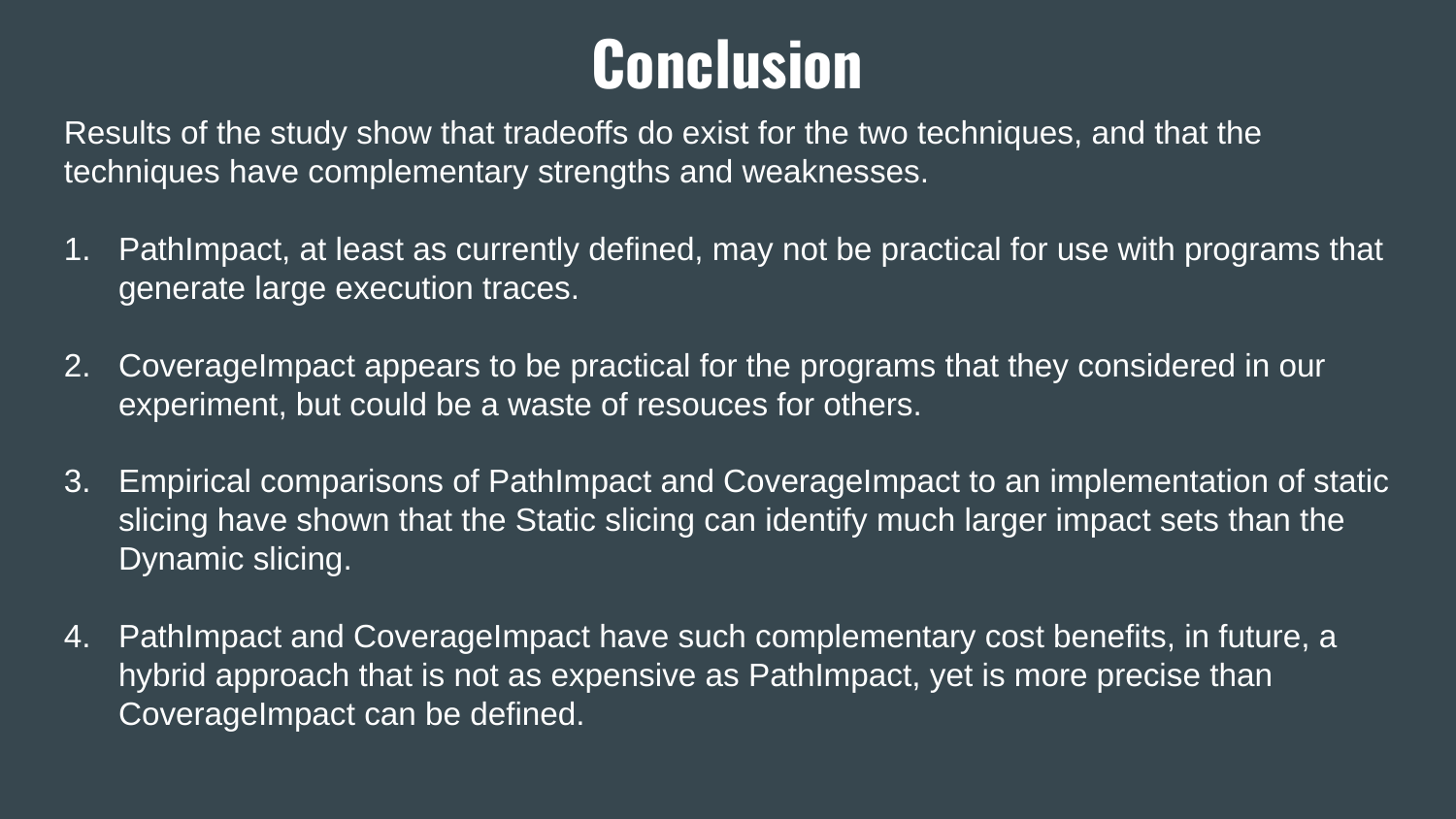

# Conclusion
Results of the study show that tradeoffs do exist for the two techniques, and that the techniques have complementary strengths and weaknesses.

PathImpact, at least as currently defined, may not be practical for use with programs that generate large execution traces.

CoverageImpact appears to be practical for the programs that they considered in our experiment, but could be a waste of resouces for others.

Empirical comparisons of PathImpact and CoverageImpact to an implementation of static slicing have shown that the Static slicing can identify much larger impact sets than the Dynamic slicing.

PathImpact and CoverageImpact have such complementary cost benefits, in future, a hybrid approach that is not as expensive as PathImpact, yet is more precise than CoverageImpact can be defined.